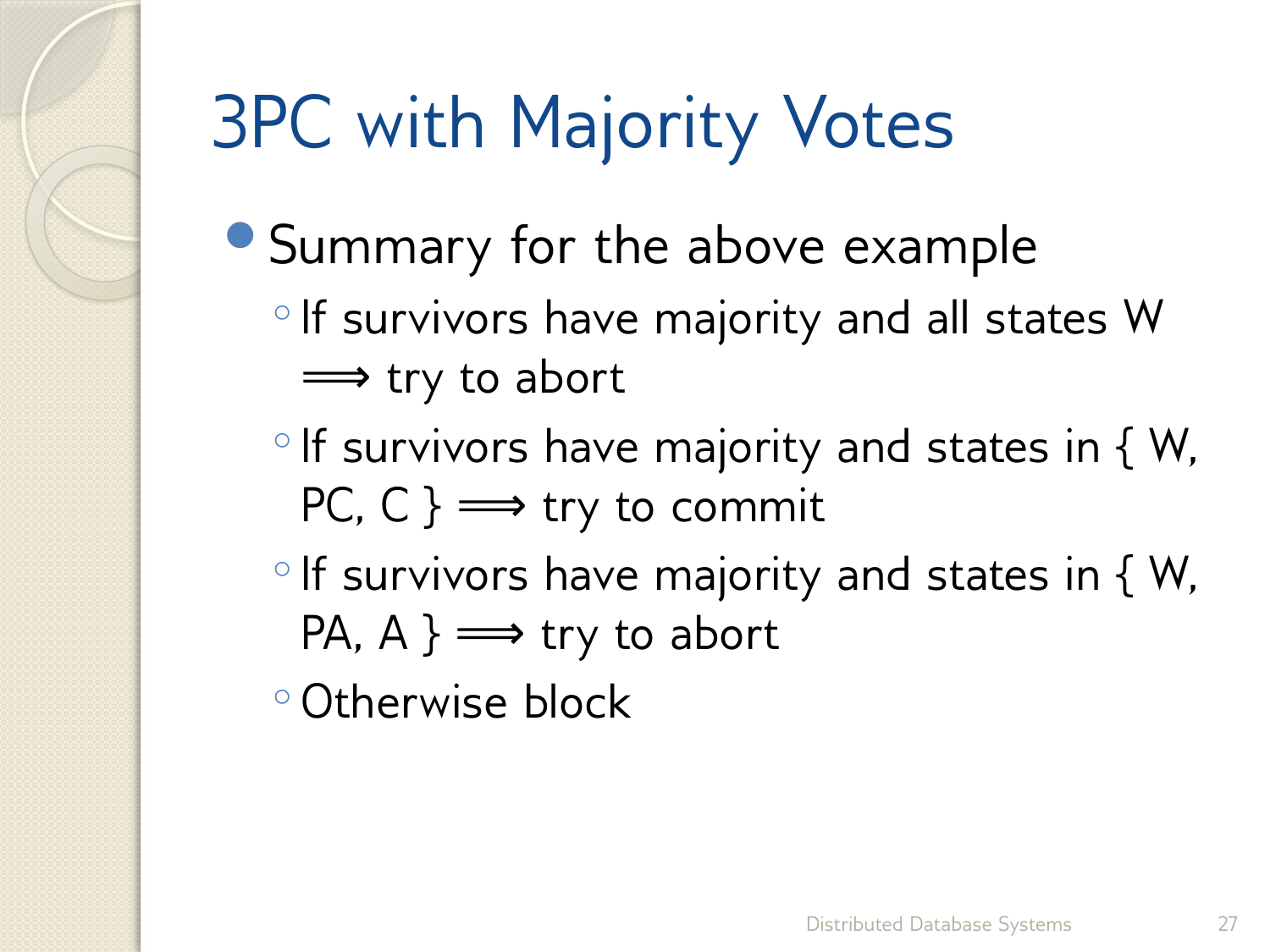

# 3PC with Majority Votes
Summary for the above example
If survivors have majority and all states W ⟹ try to abort
If survivors have majority and states in { W, PC, C } ⟹ try to commit
If survivors have majority and states in { W, PA, A } ⟹ try to abort
Otherwise block
Distributed Database Systems
27